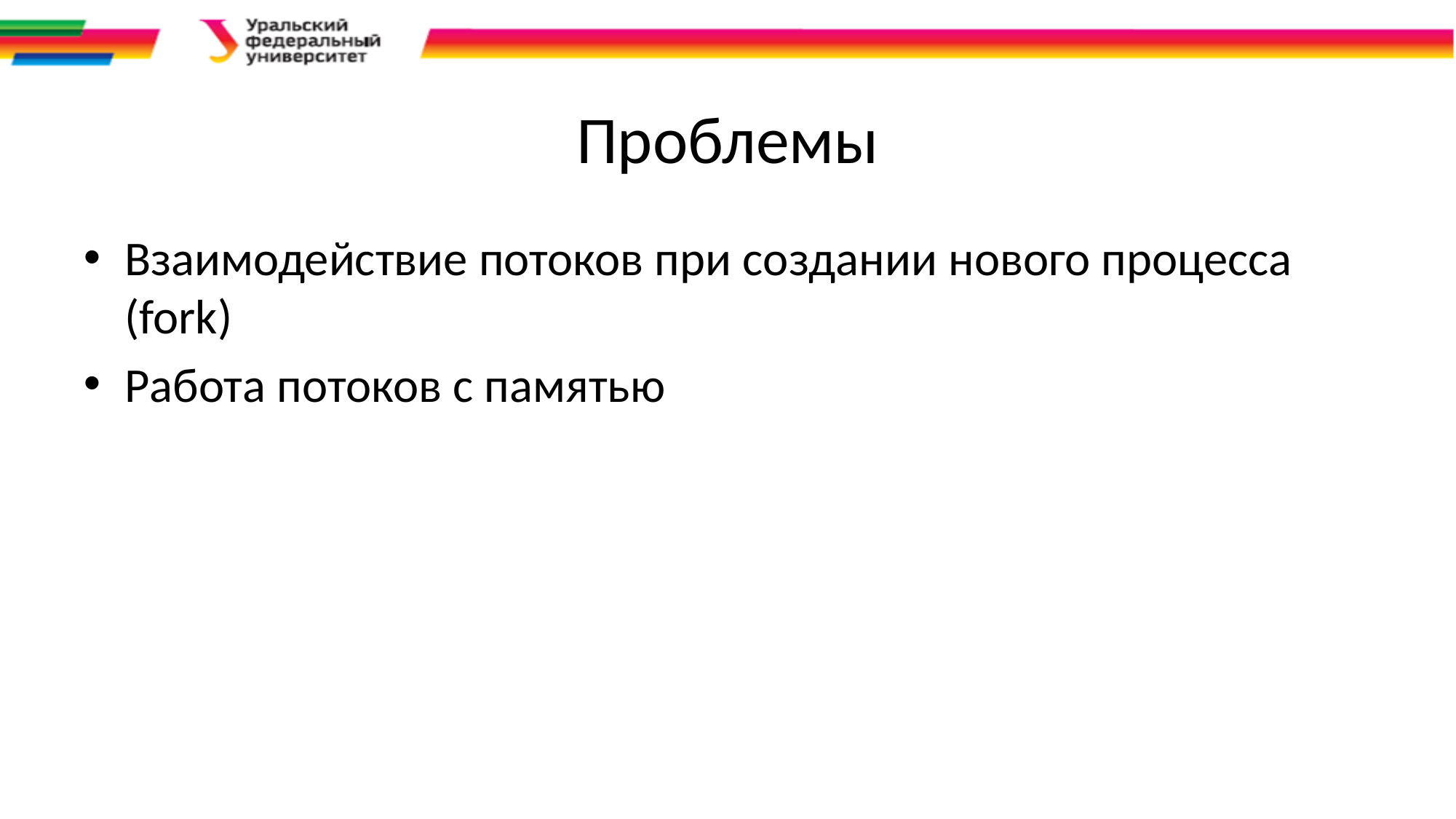

# Проблемы
Взаимодействие потоков при создании нового процесса (fork)
Работа потоков с памятью